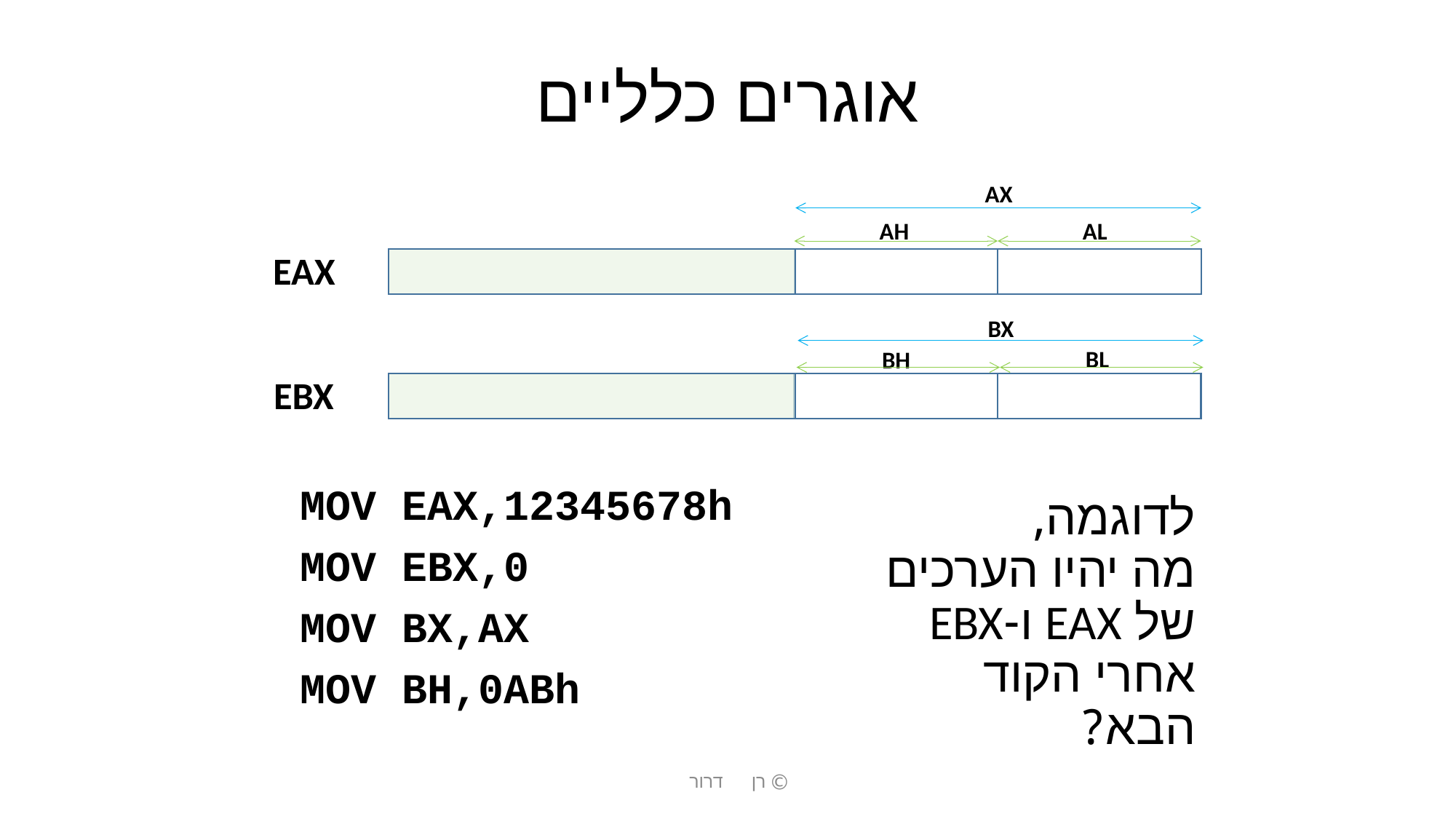

# אוגרים כלליים
AX
AL
AH
EAX

BX
BL
BH
EBX

MOV EAX,12345678h
MOV EBX,0
MOV BX,AX
MOV BH,0ABh
לדוגמה,
מה יהיו הערכים
של EAX ו-EBX
אחרי הקוד הבא?
רן דרור ©